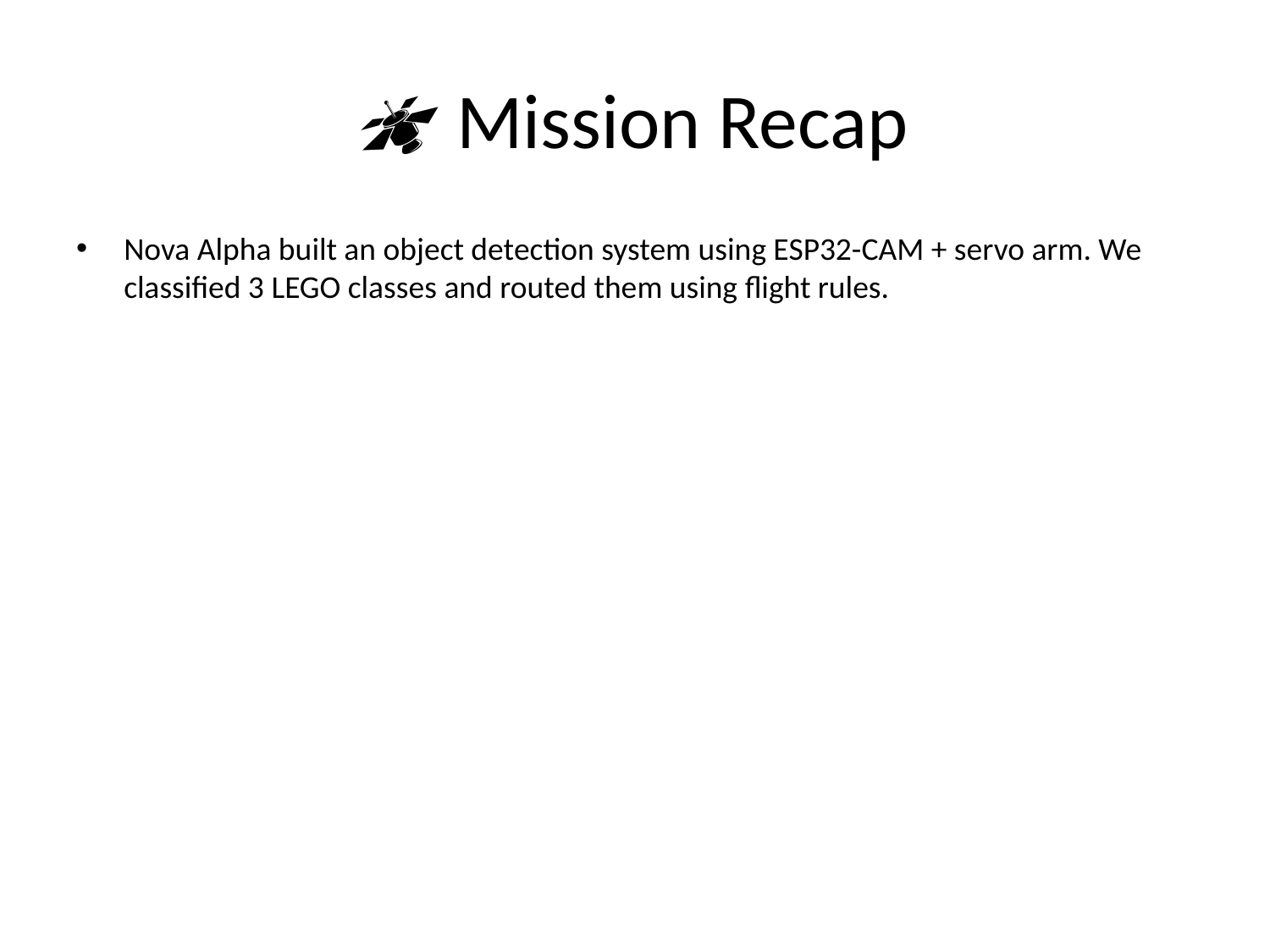

# 🛰️ Mission Recap
Nova Alpha built an object detection system using ESP32-CAM + servo arm. We classified 3 LEGO classes and routed them using flight rules.